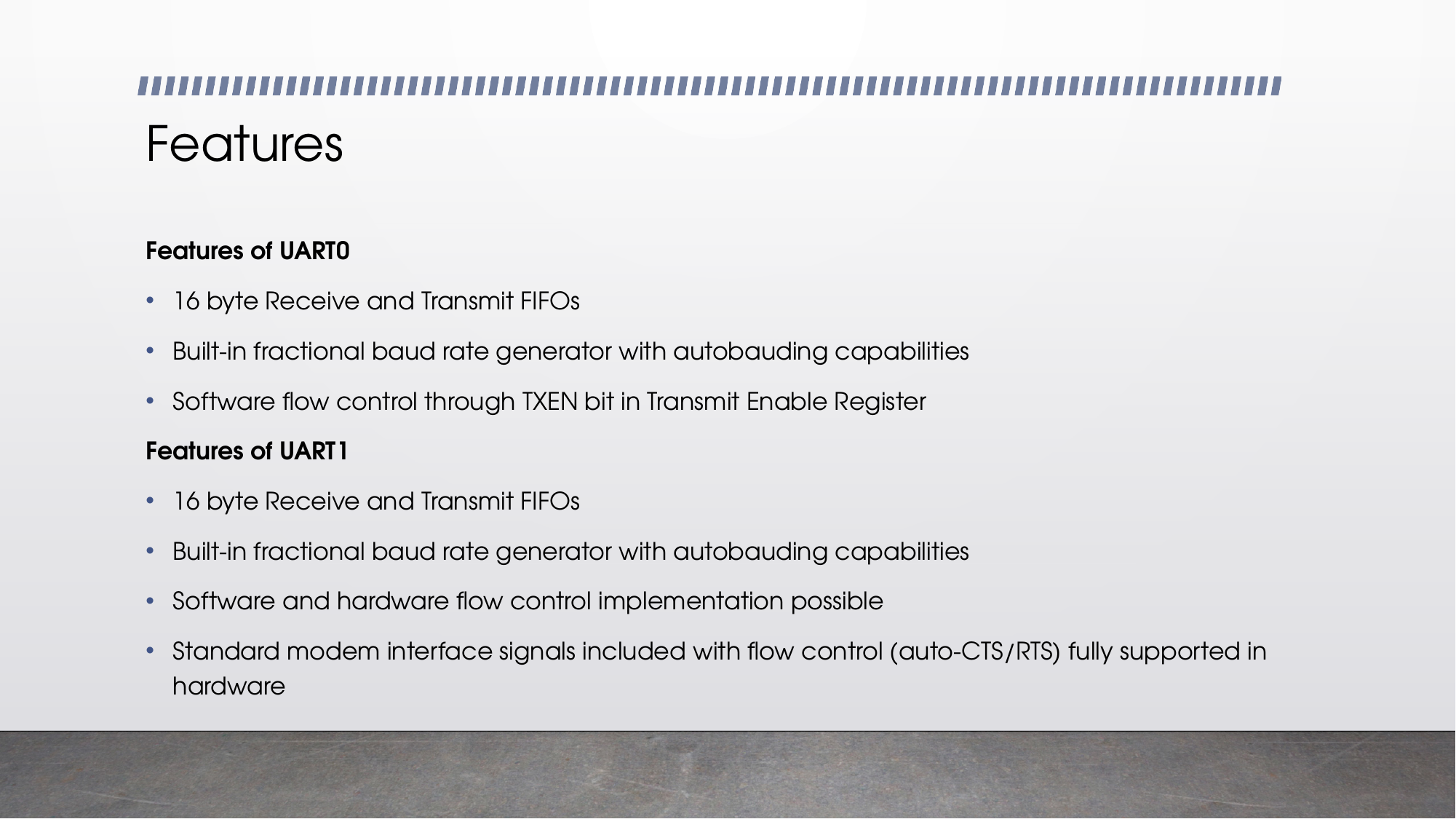

# Features
Features of UART0
16 byte Receive and Transmit FIFOs
Built-in fractional baud rate generator with autobauding capabilities
Software flow control through TXEN bit in Transmit Enable Register
Features of UART1
16 byte Receive and Transmit FIFOs
Built-in fractional baud rate generator with autobauding capabilities
Software and hardware flow control implementation possible
Standard modem interface signals included with flow control (auto-CTS/RTS) fully supported in hardware